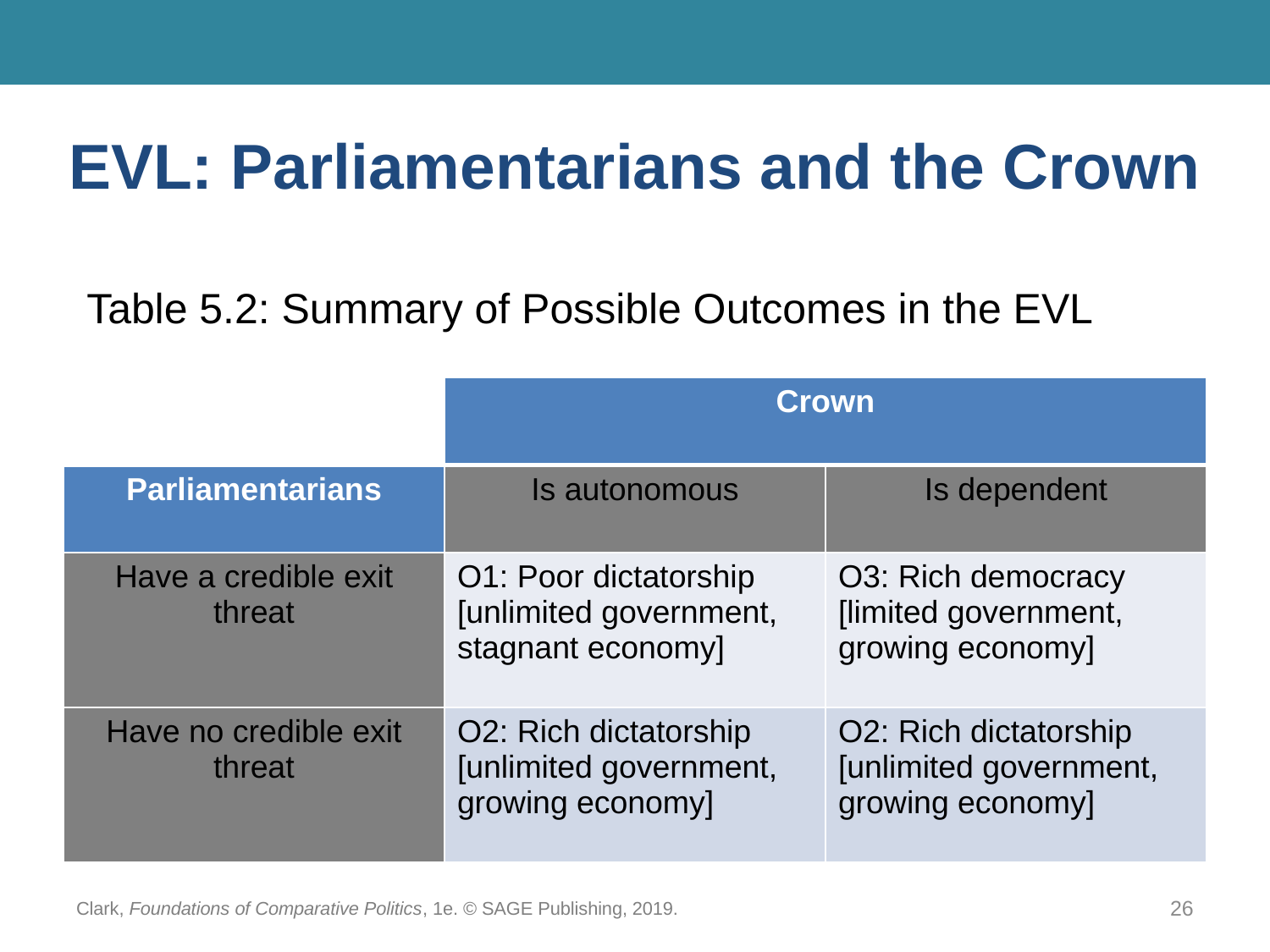

# EVL: Parliamentarians and the Crown
Table 5.2: Summary of Possible Outcomes in the EVL
|  | Crown |  |
| --- | --- | --- |
| Parliamentarians | Is autonomous | Is dependent |
| Have a credible exit threat | O1: Poor dictatorship [unlimited government, stagnant economy] | O3: Rich democracy [limited government, growing economy] |
| Have no credible exit threat | O2: Rich dictatorship [unlimited government, growing economy] | O2: Rich dictatorship [unlimited government, growing economy] |
Clark, Foundations of Comparative Politics, 1e. © SAGE Publishing, 2019.
26